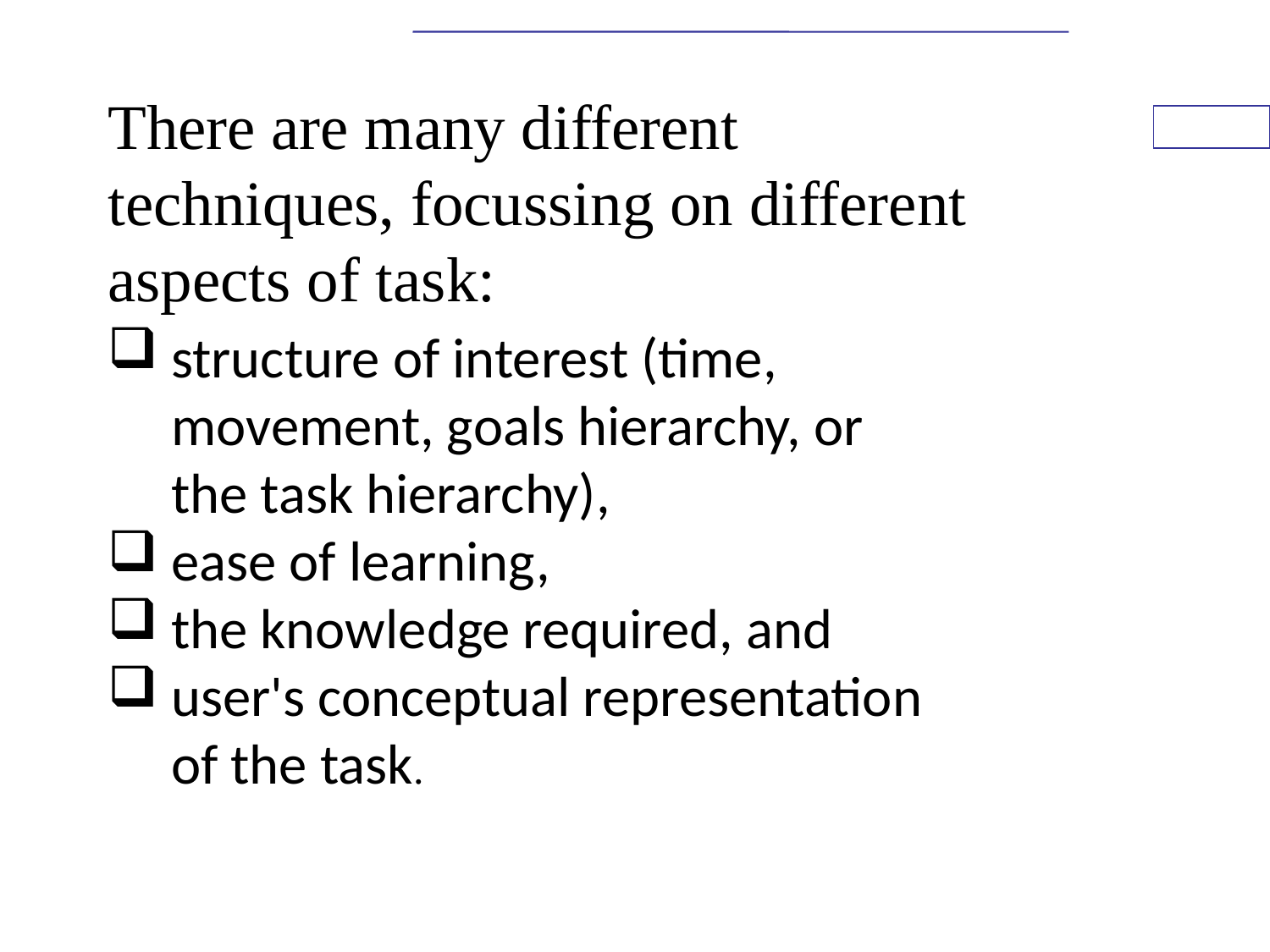

# There are many different techniques, focussing on different aspects of task:

structure of interest (time, movement, goals hierarchy, or the task hierarchy),
ease of learning,
the knowledge required, and
user's conceptual representation of the task.